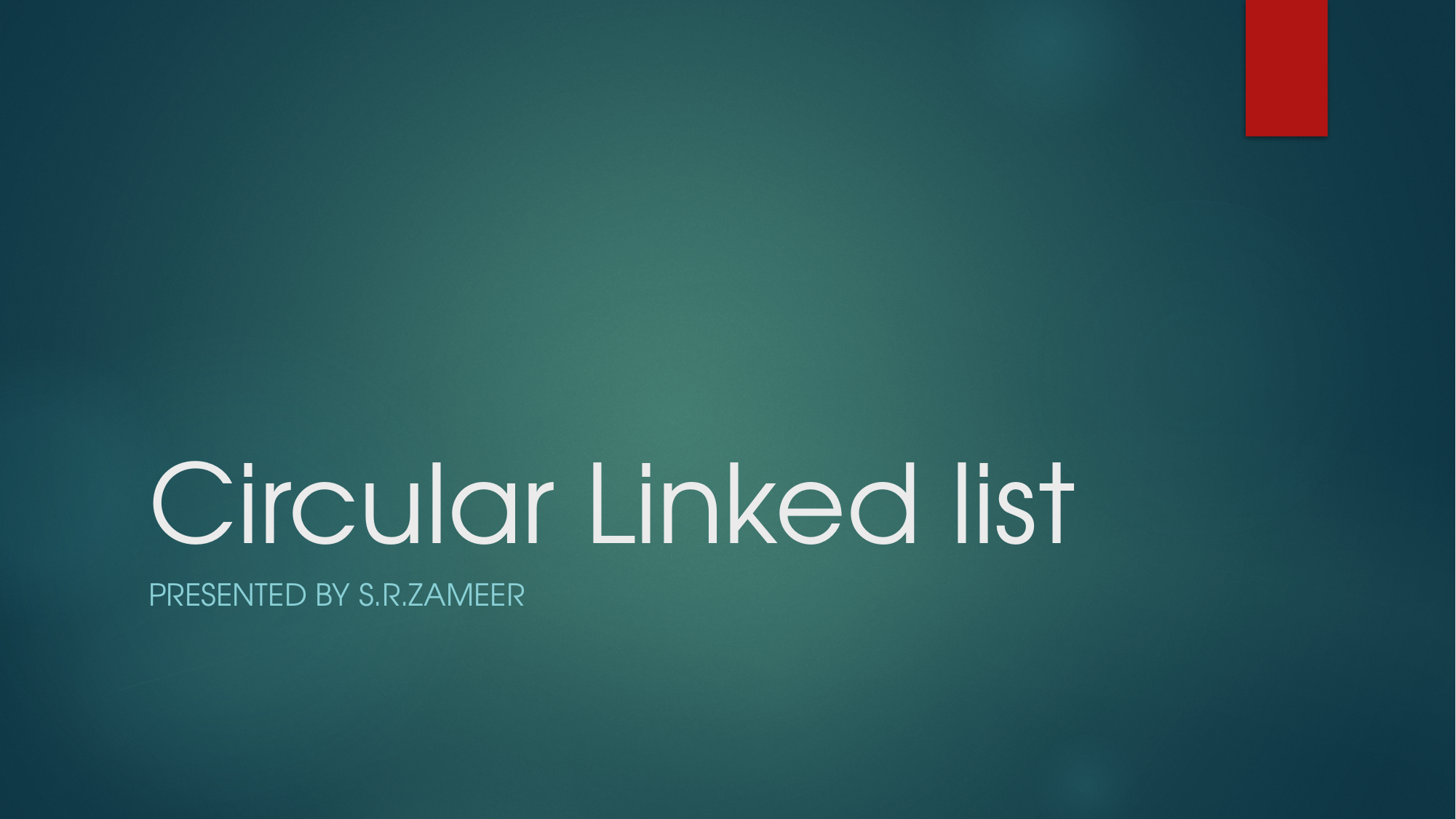

# Circular Linked list
Presented by s.r.zameer